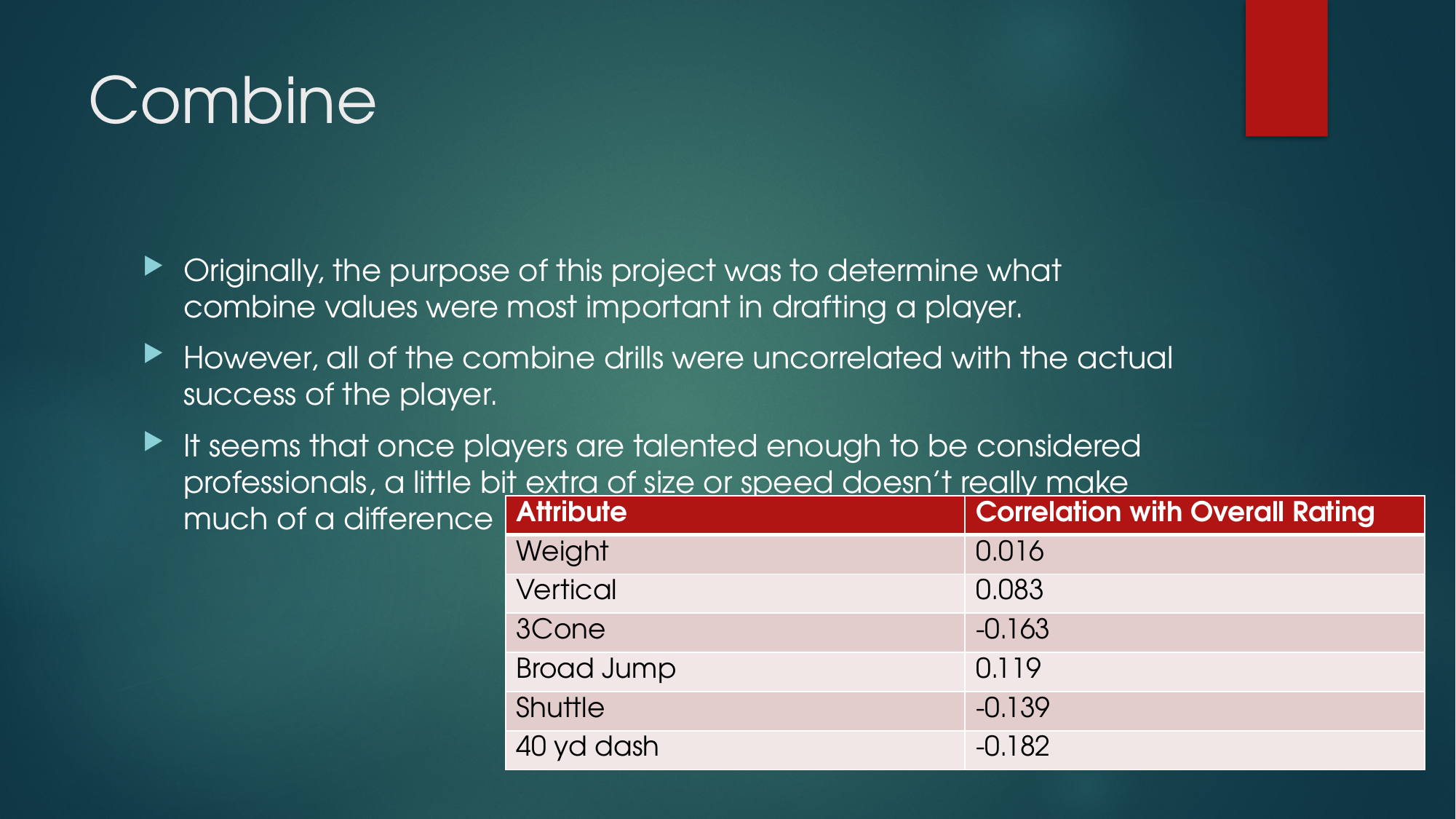

# Combine
Originally, the purpose of this project was to determine what combine values were most important in drafting a player.
However, all of the combine drills were uncorrelated with the actual success of the player.
It seems that once players are talented enough to be considered professionals, a little bit extra of size or speed doesn’t really make much of a difference

| Attribute | Correlation with Overall Rating |
| --- | --- |
| Weight | 0.016 |
| Vertical | 0.083 |
| 3Cone | -0.163 |
| Broad Jump | 0.119 |
| Shuttle | -0.139 |
| 40 yd dash | -0.182 |